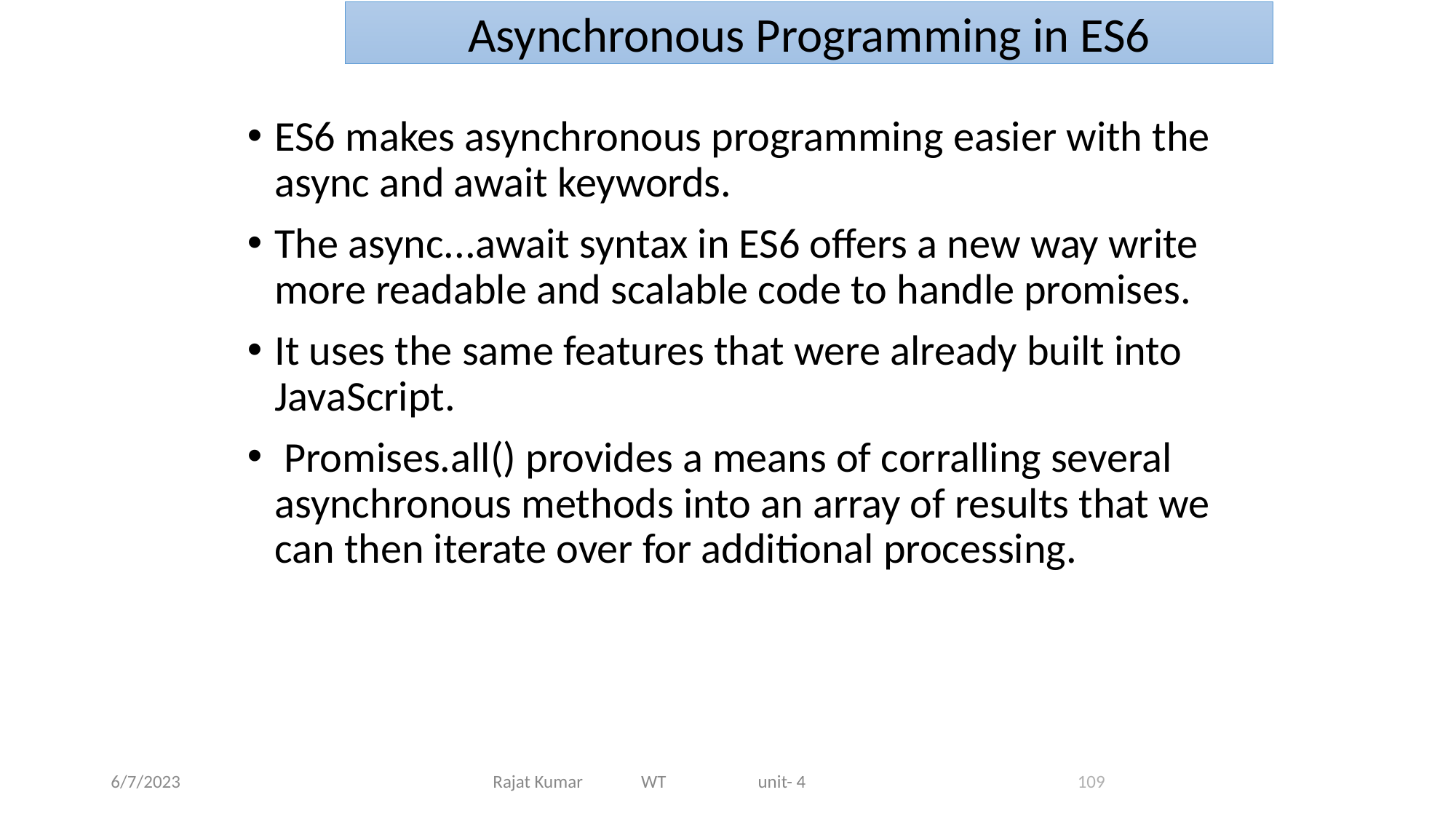

Asynchronous Programming in ES6
ES6 makes asynchronous programming easier with the async and await keywords.
The async...await syntax in ES6 offers a new way write more readable and scalable code to handle promises.
It uses the same features that were already built into JavaScript.
 Promises.all() provides a means of corralling several asynchronous methods into an array of results that we can then iterate over for additional processing.
6/7/2023
Rajat Kumar              WT                      unit- 4
109